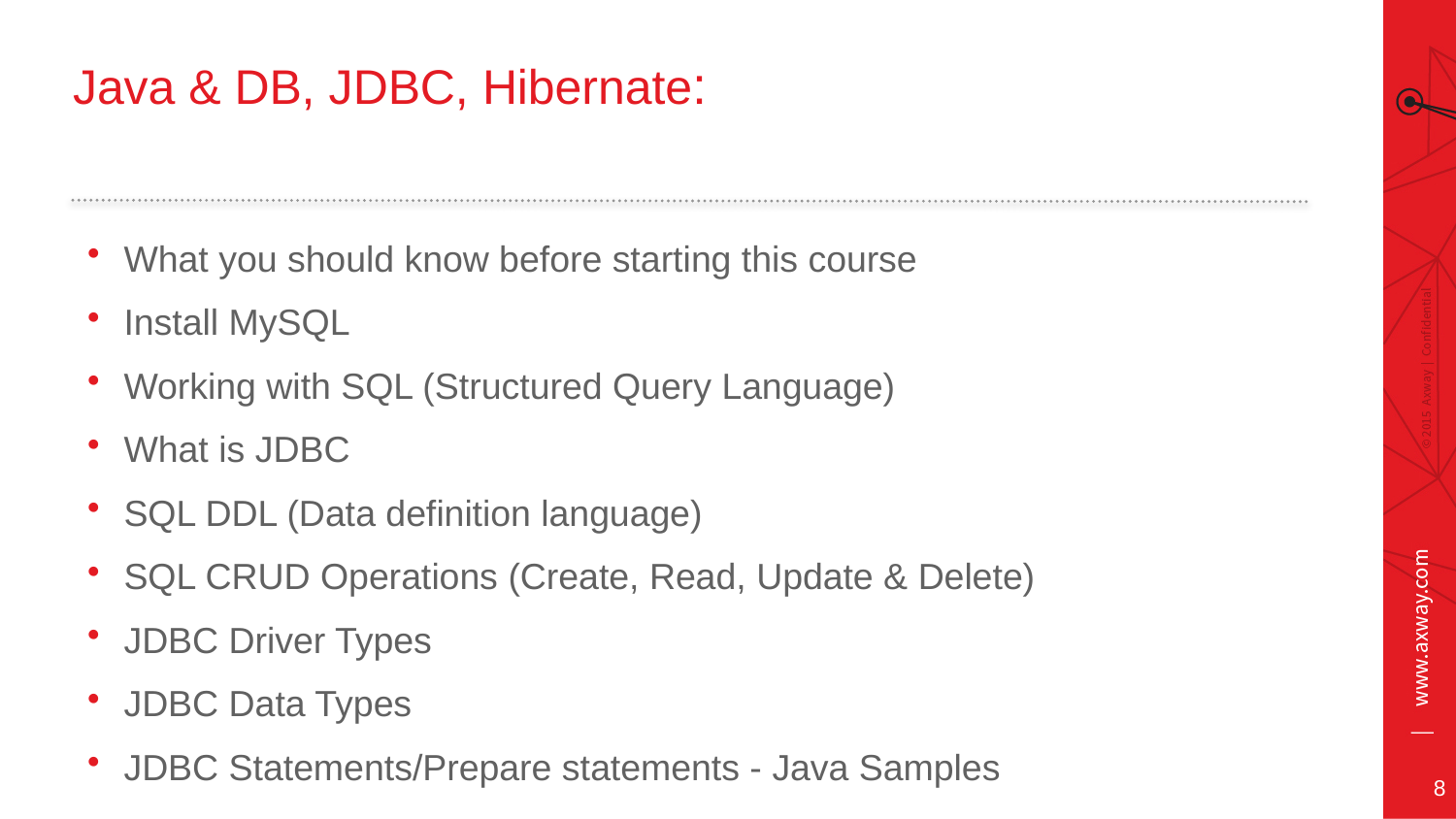

# Java & DB, JDBC, Hibernate:
What you should know before starting this course
Install MySQL
Working with SQL (Structured Query Language)
What is JDBC
SQL DDL (Data definition language)
SQL CRUD Operations (Create, Read, Update & Delete)
JDBC Driver Types
JDBC Data Types
JDBC Statements/Prepare statements - Java Samples

8